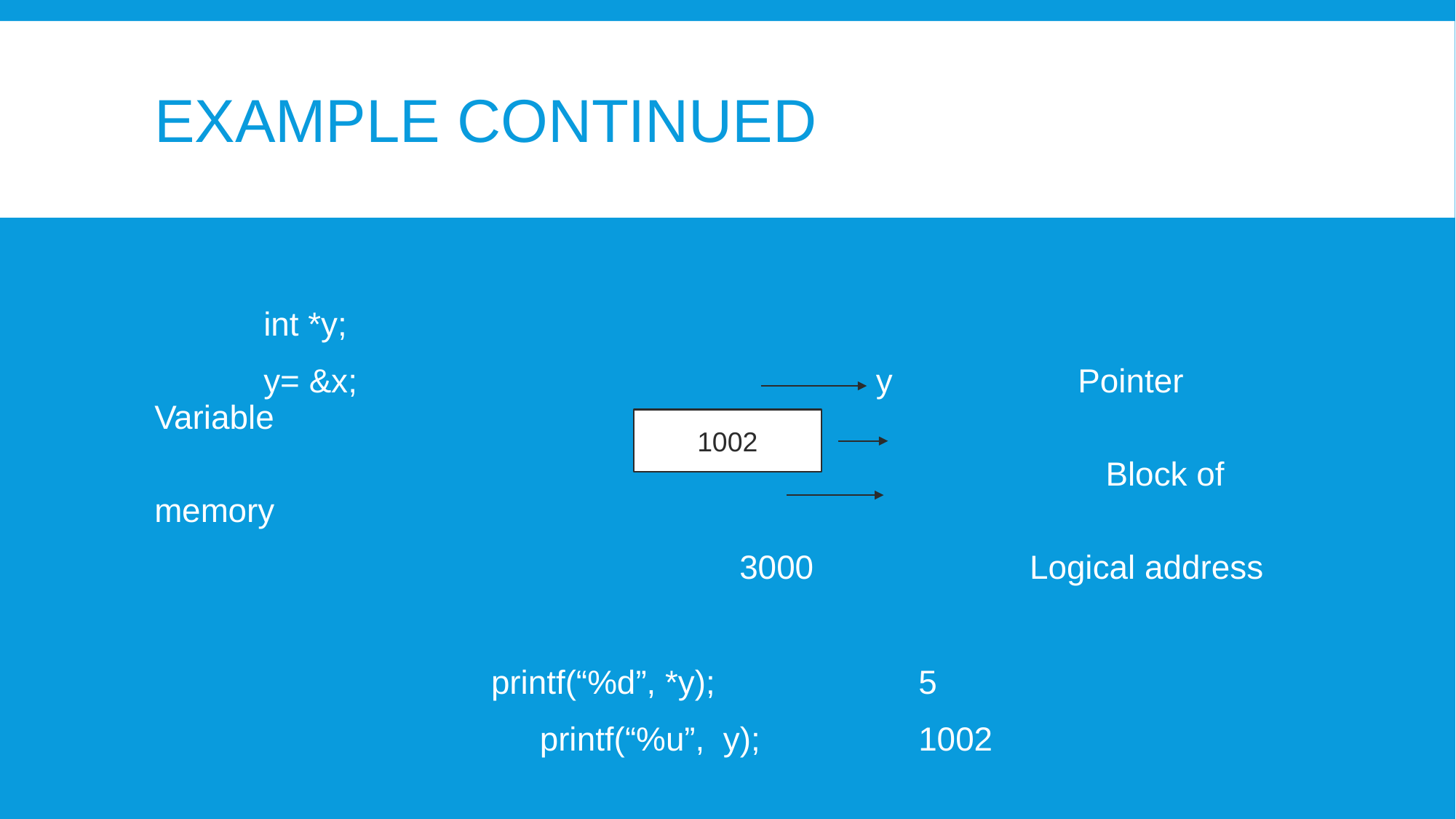

# Example continued

	int *y;
	y= &x;                                                        y                    Pointer Variable
		                                                                               Block of memory
				                3000 	            Logical address

     			 printf(“%d”, *y);		5
		                  printf(“%u”,  y);		1002
1002